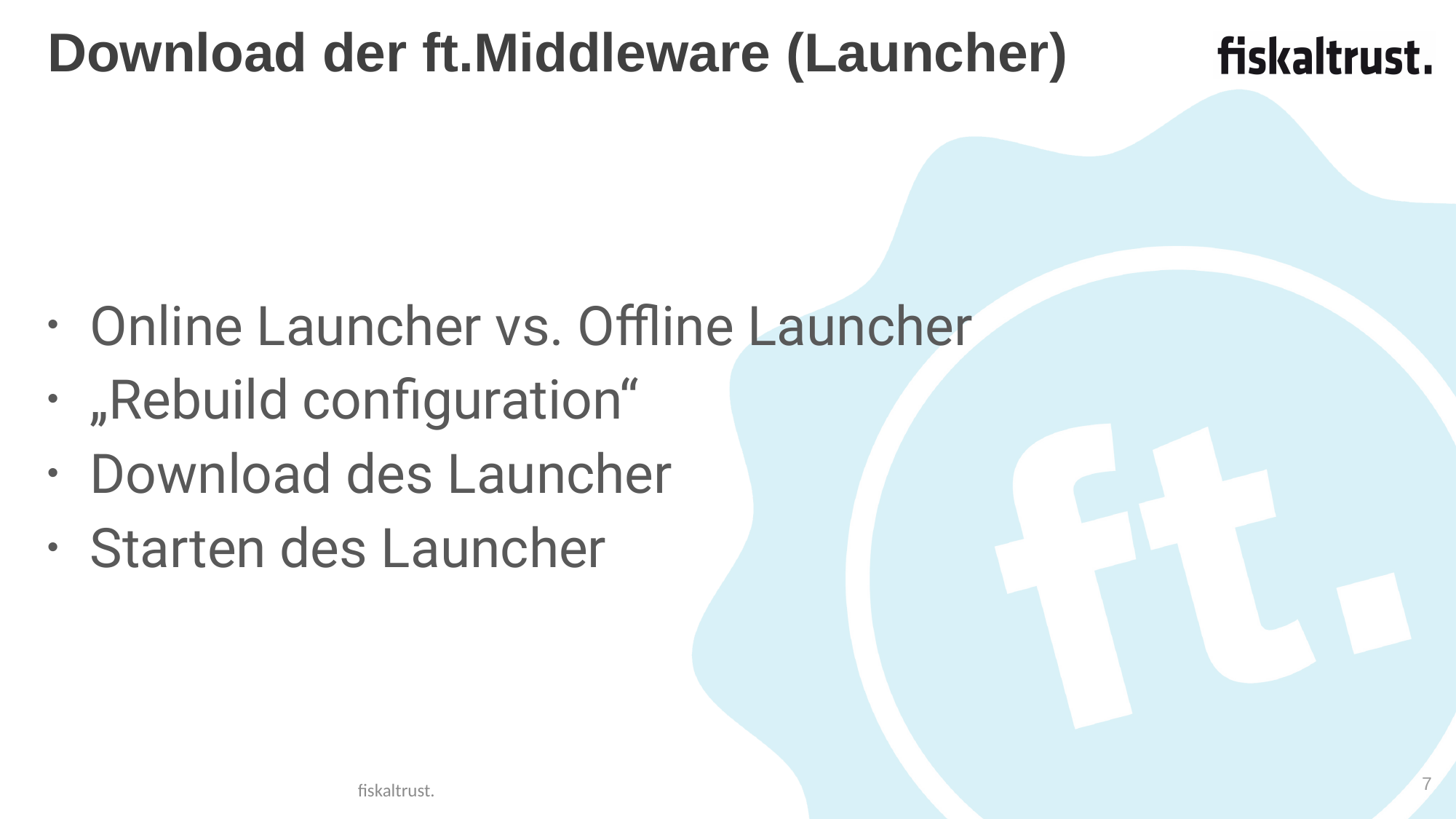

# Download der ft.Middleware (Launcher)

Online Launcher vs. Offline Launcher
„Rebuild configuration“
Download des Launcher
Starten des Launcher
7
fiskaltrust.